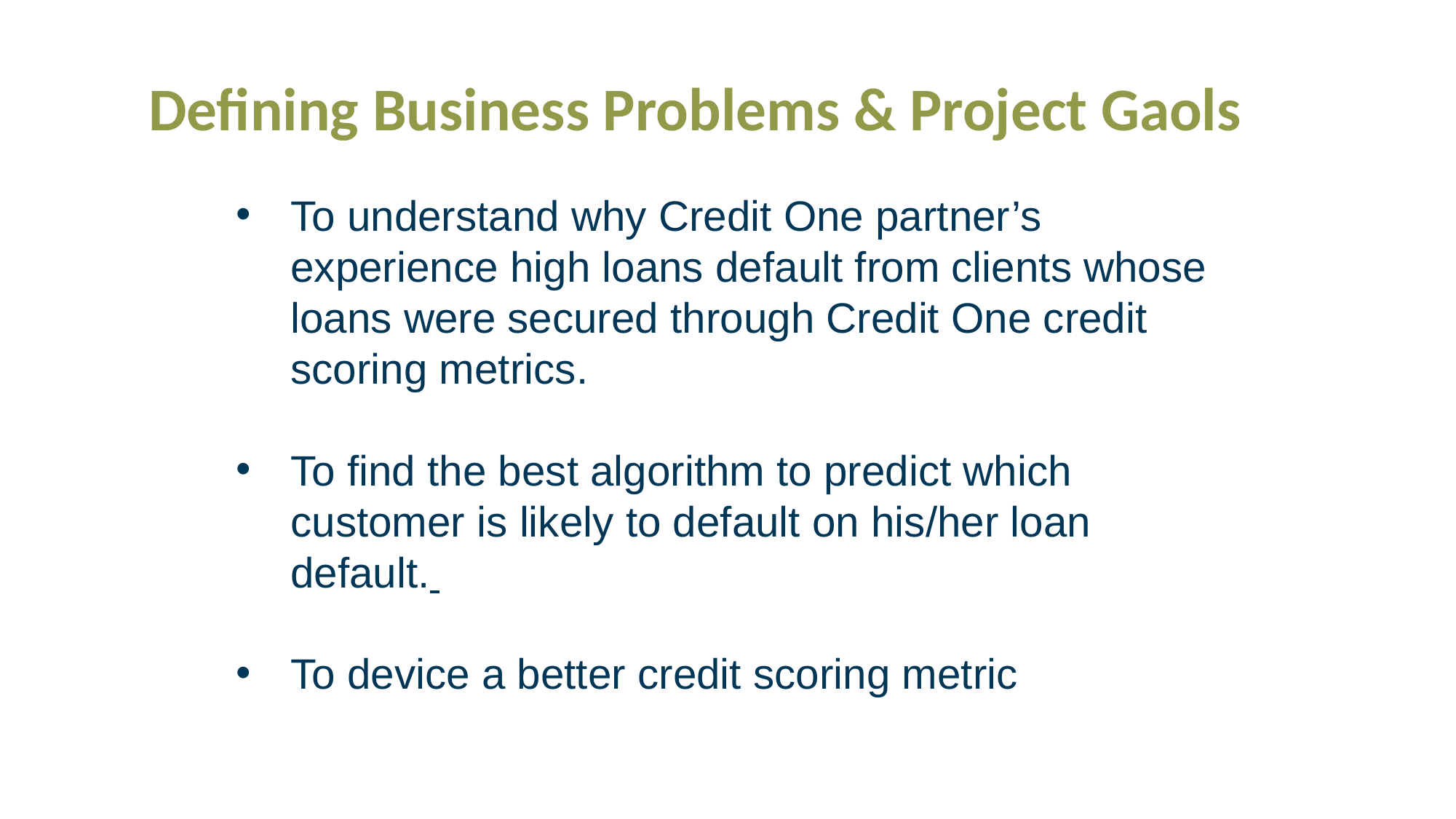

# Defining Business Problems & Project Gaols
To understand why Credit One partner’s experience high loans default from clients whose loans were secured through Credit One credit scoring metrics.

To find the best algorithm to predict which customer is likely to default on his/her loan default.

To device a better credit scoring metric